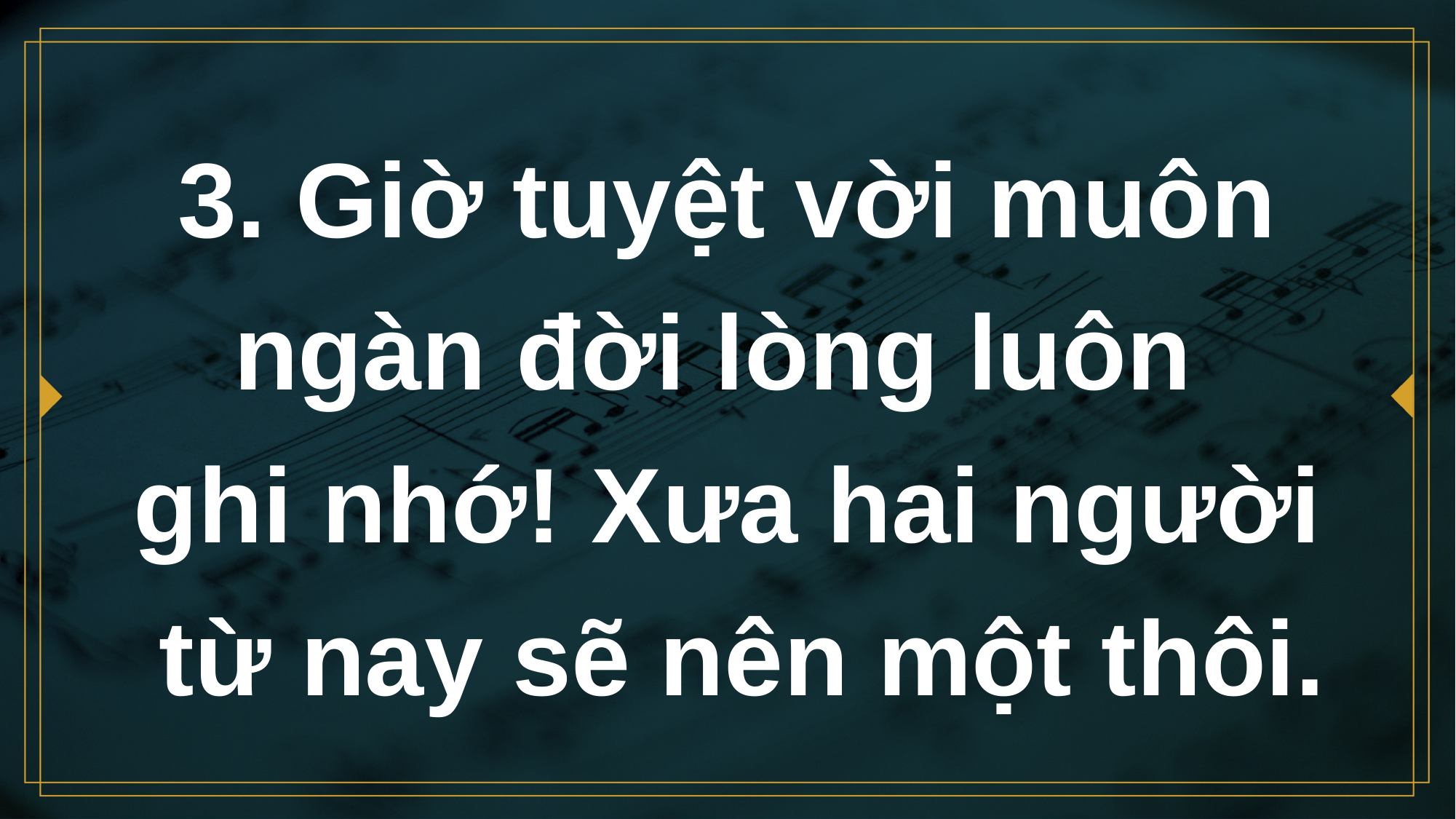

# 3. Giờ tuyệt vời muôn ngàn đời lòng luôn ghi nhớ! Xưa hai người từ nay sẽ nên một thôi.